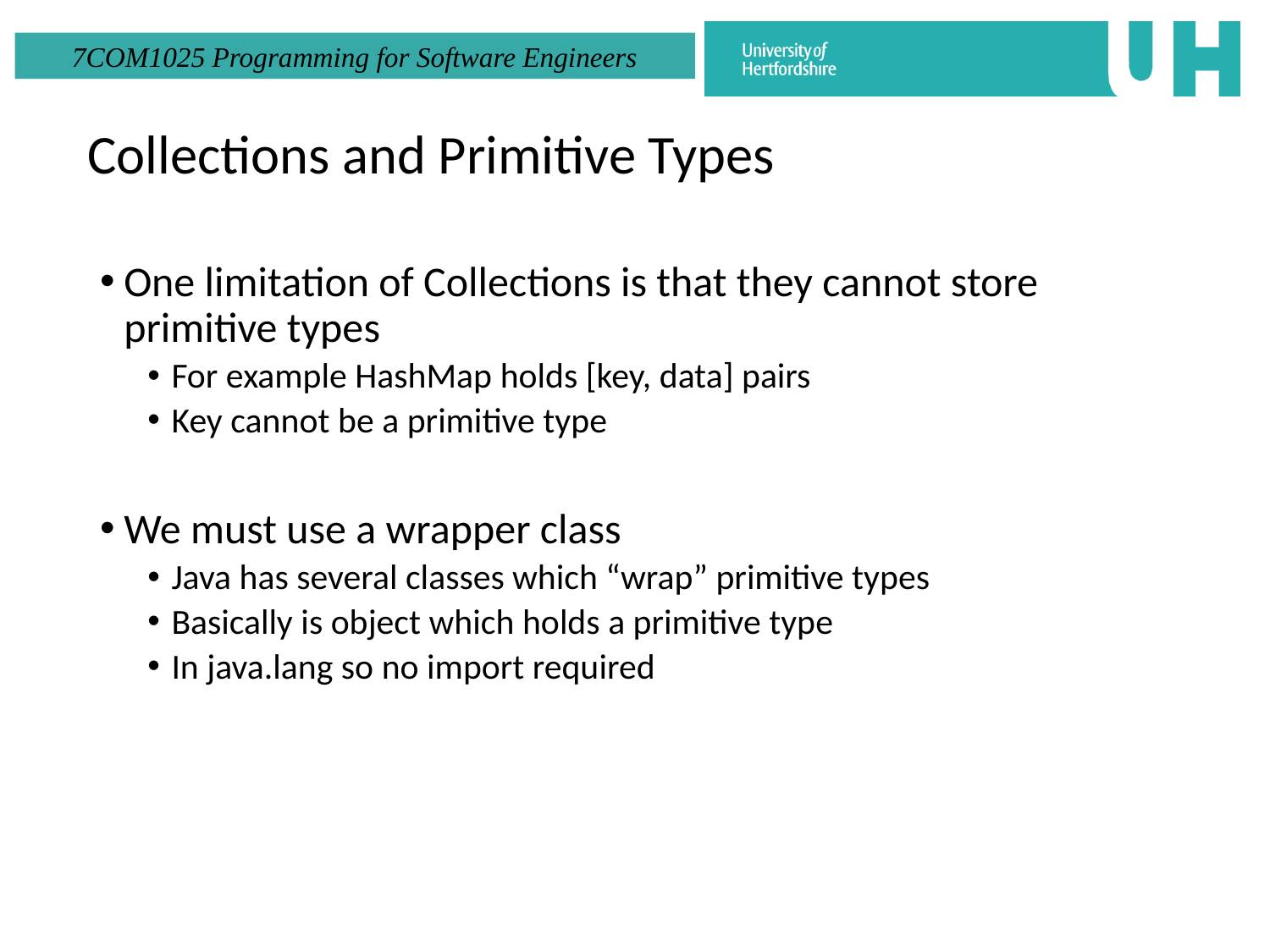

# Collections and Primitive Types
One limitation of Collections is that they cannot store primitive types
For example HashMap holds [key, data] pairs
Key cannot be a primitive type

We must use a wrapper class
Java has several classes which “wrap” primitive types
Basically is object which holds a primitive type
In java.lang so no import required